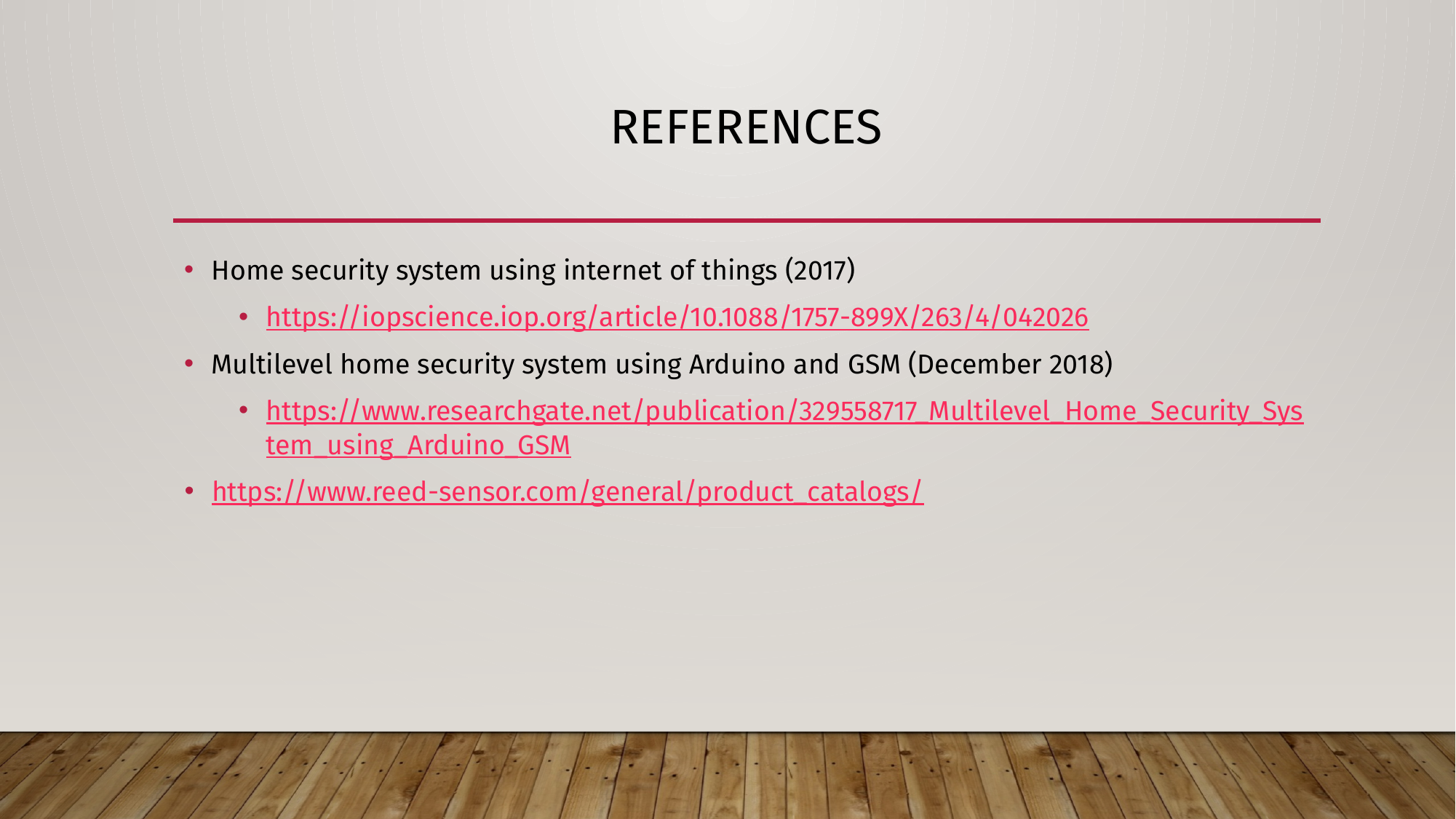

# references
Home security system using internet of things (2017)
https://iopscience.iop.org/article/10.1088/1757-899X/263/4/042026
Multilevel home security system using Arduino and GSM (December 2018)
https://www.researchgate.net/publication/329558717_Multilevel_Home_Security_System_using_Arduino_GSM
https://www.reed-sensor.com/general/product_catalogs/